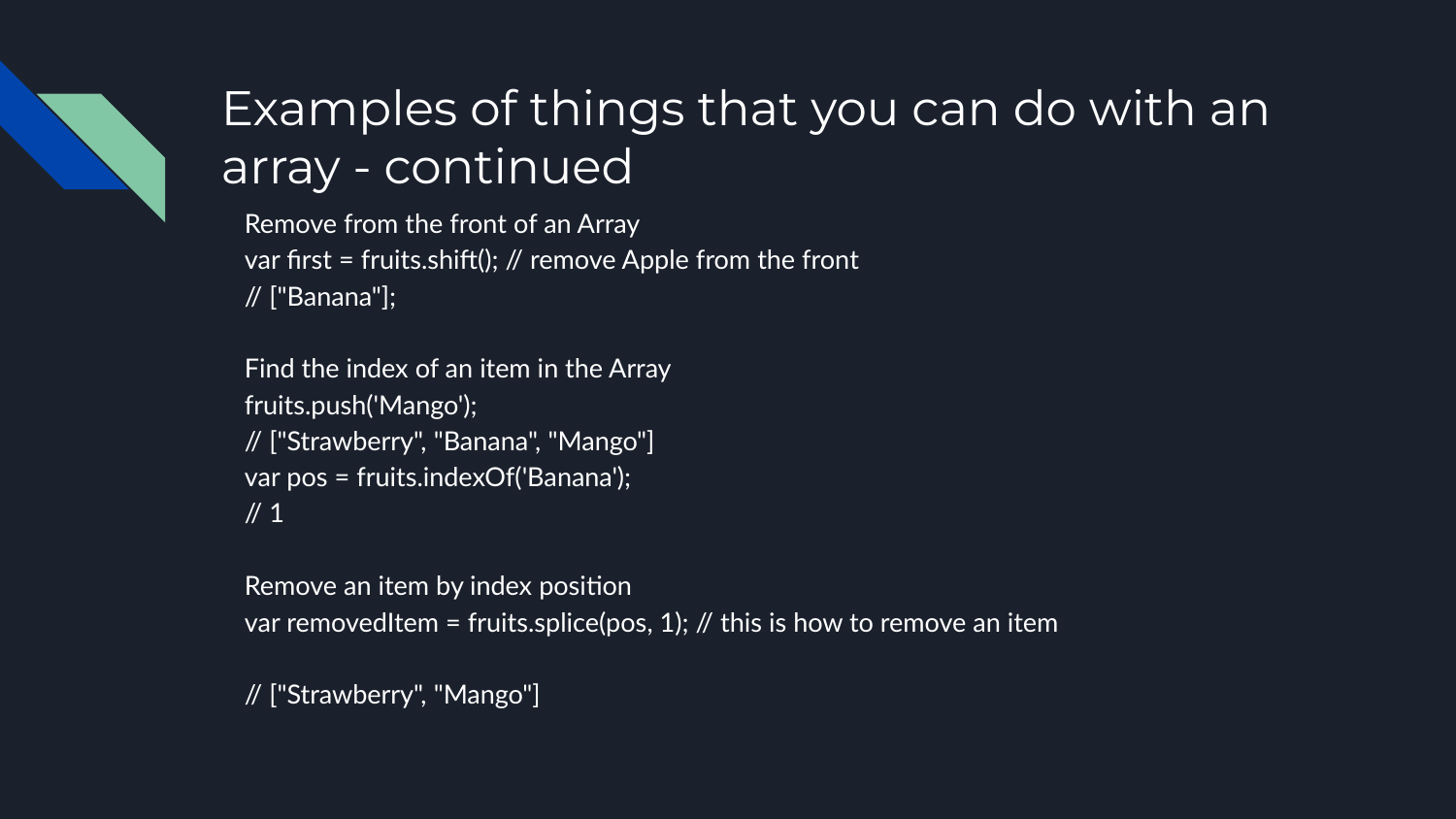

# Examples of things that you can do with an array - continued
Remove from the front of an Array
var first = fruits.shift(); // remove Apple from the front
// ["Banana"];

Find the index of an item in the Array
fruits.push('Mango');
// ["Strawberry", "Banana", "Mango"]
var pos = fruits.indexOf('Banana');
// 1

Remove an item by index position
var removedItem = fruits.splice(pos, 1); // this is how to remove an item
// ["Strawberry", "Mango"]